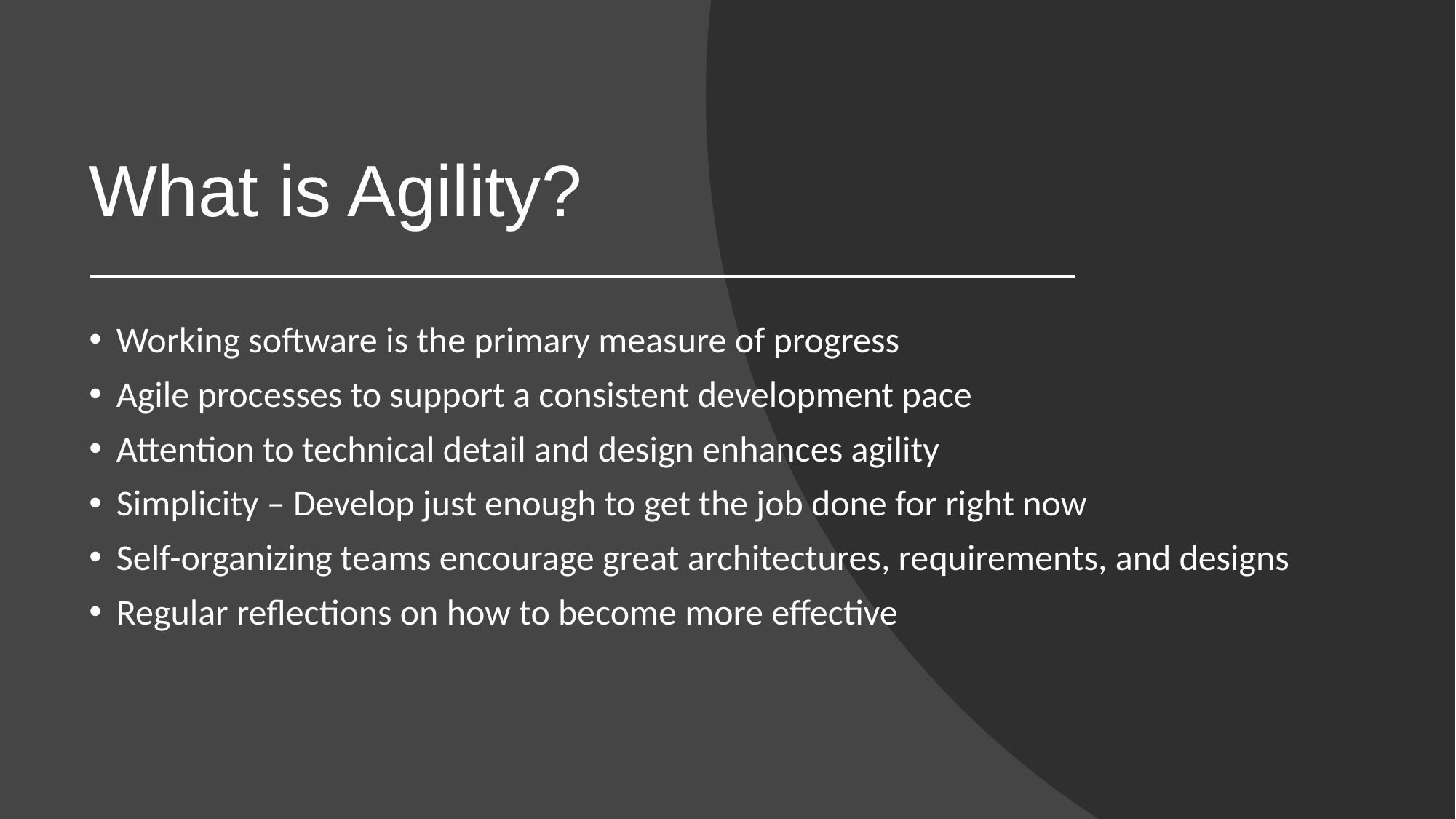

# What is Agility?
Working software is the primary measure of progress
Agile processes to support a consistent development pace
Attention to technical detail and design enhances agility
Simplicity – Develop just enough to get the job done for right now
Self-organizing teams encourage great architectures, requirements, and designs
Regular reflections on how to become more effective